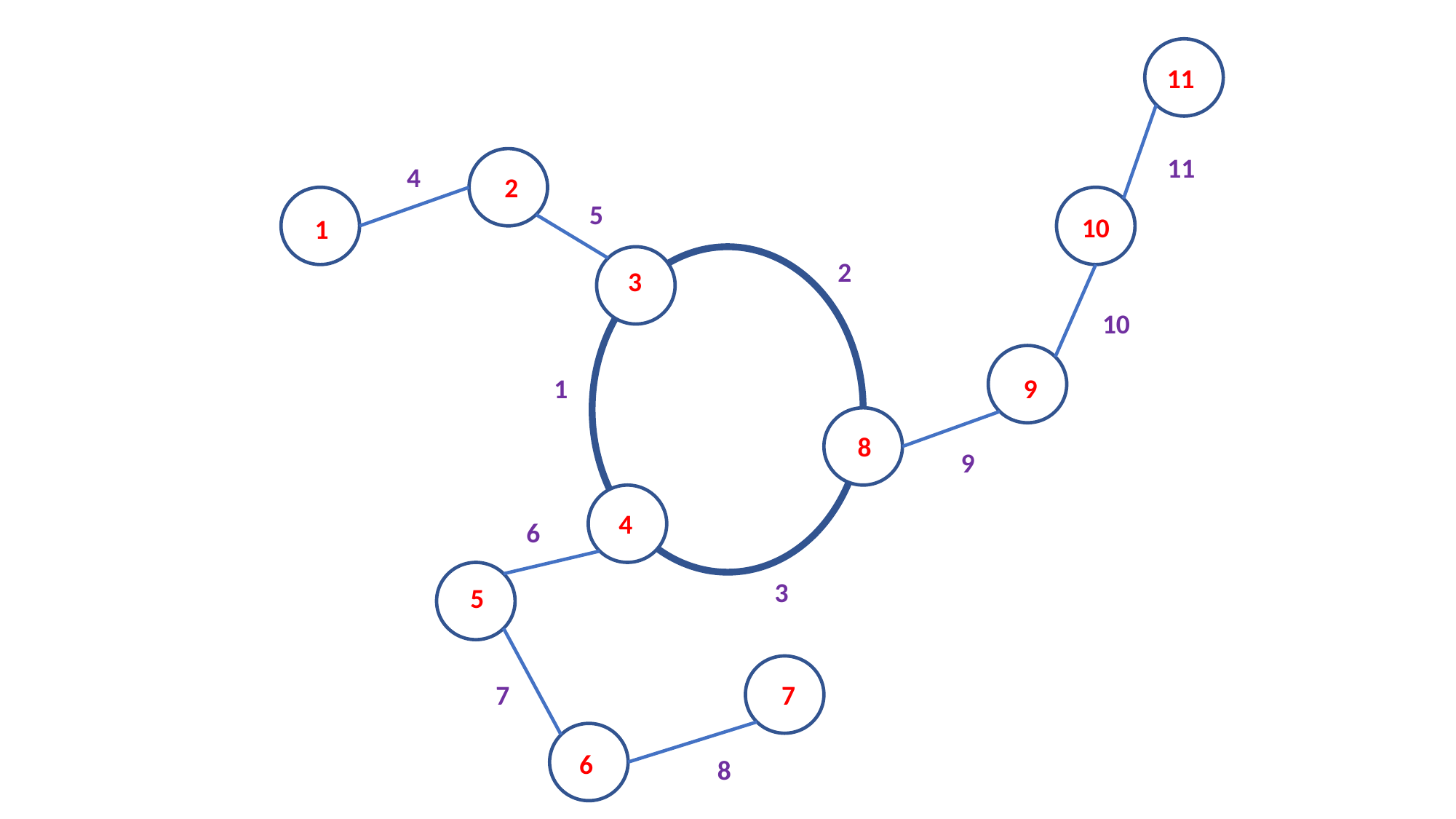

11
11

4
2

5
10
1

2
3
10

1
9

8
9

4
6

3
5

7
7

6
8